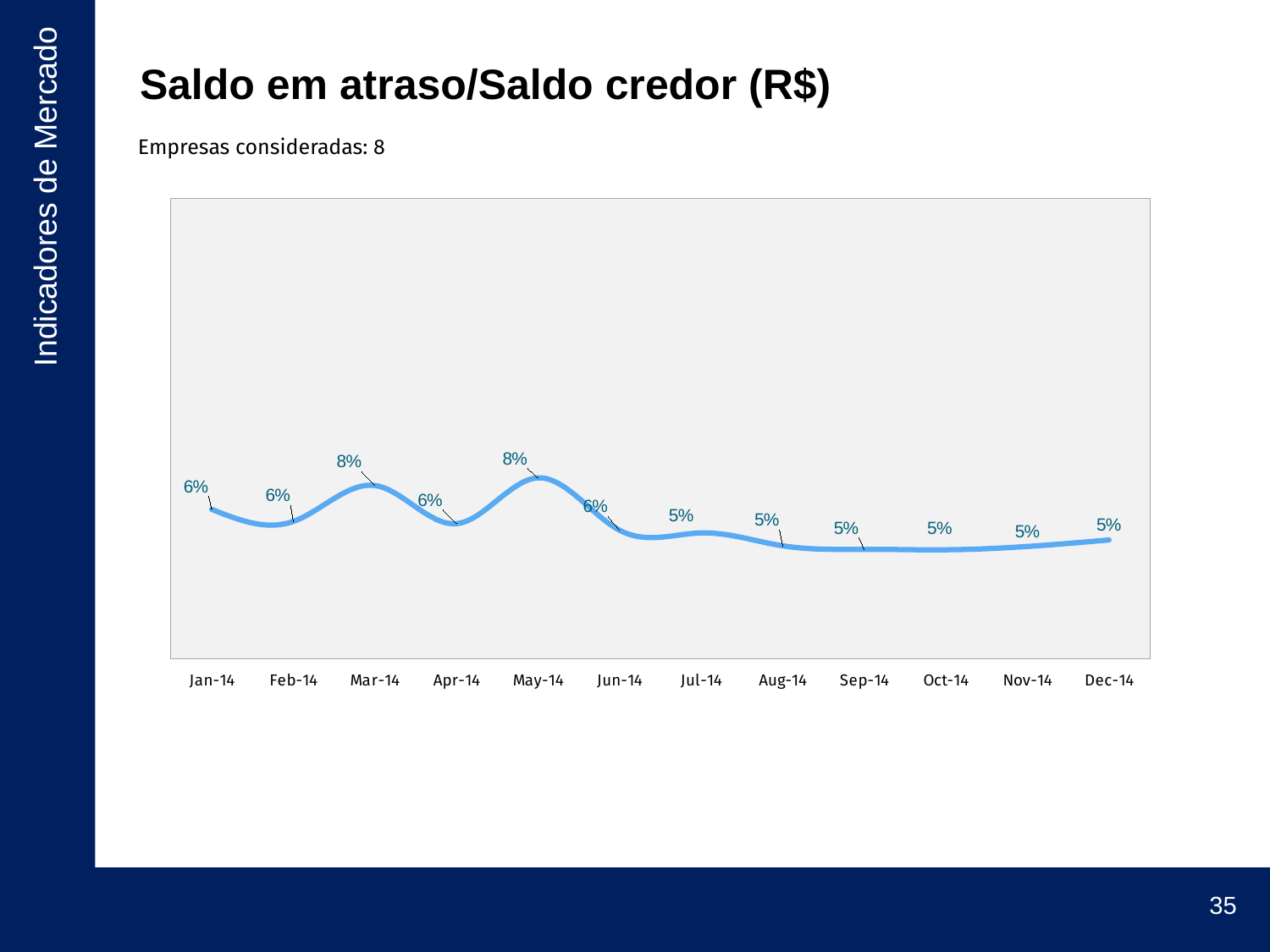

# Saldo em atraso/Saldo credor (R$)
Empresas consideradas: 8

### Chart

| Category |  |  |
|---|---|---|
| 41640 | 0.06492556385792521 | None |
| 41671 | 0.05966330356449231 | None |
| 41699 | 0.07530285982212169 | None |
| 41730 | 0.058680981694580754 | None |
| 41760 | 0.07864292689445829 | None |
| 41791 | 0.05582044461645586 | None |
| 41821 | 0.054677881815923264 | None |
| 41852 | 0.04906719862188049 | None |
| 41883 | 0.04755505384223248 | None |
| 41913 | 0.047353298430227696 | None |
| 41944 | 0.048793051707465604 | None |
| 41974 | 0.051613997739938626 | None |
35